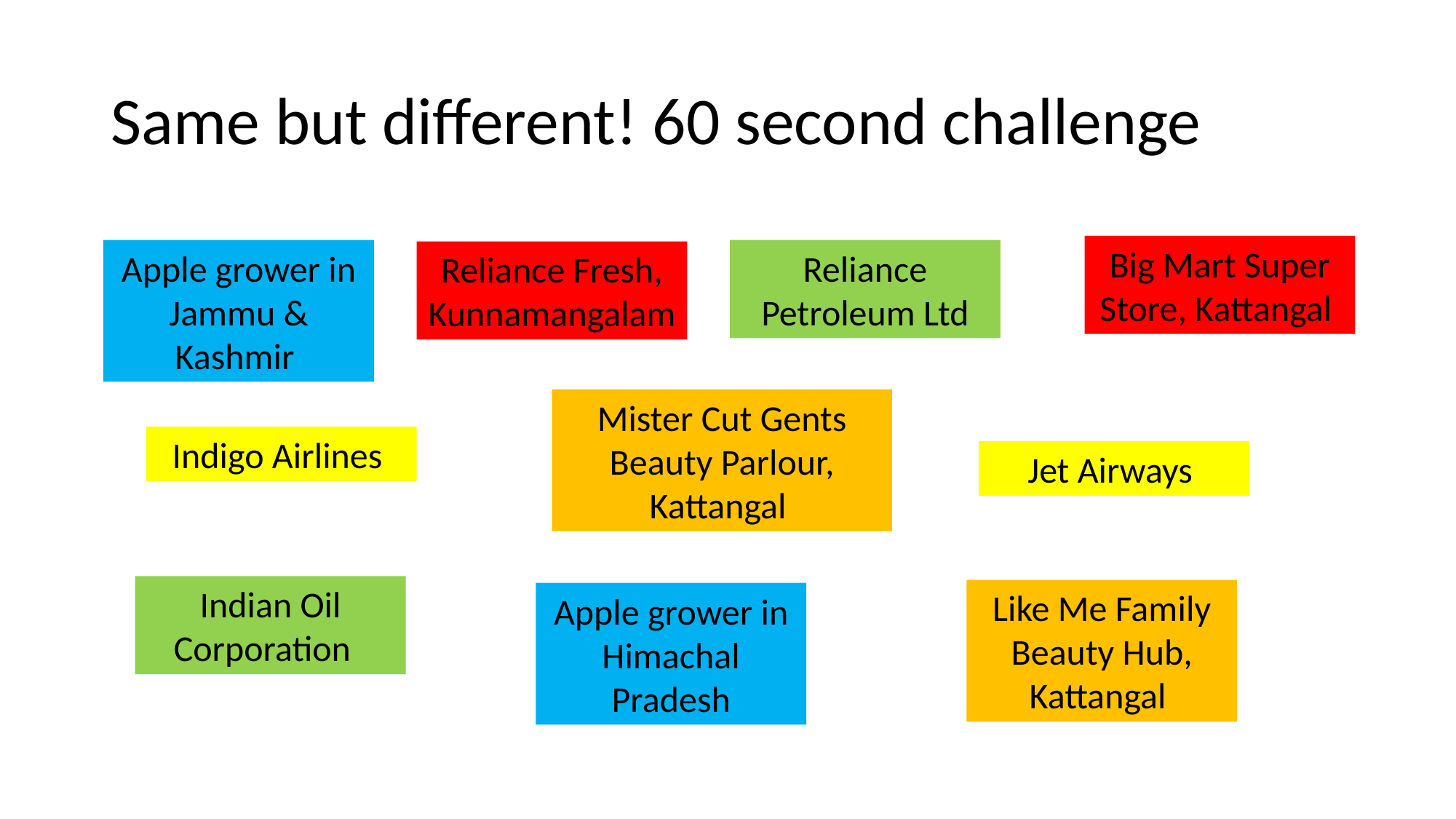

# Same but different! 60 second challenge
Big Mart Super Store, Kattangal
Apple grower in Jammu & Kashmir
Reliance Petroleum Ltd
Reliance Fresh,
Kunnamangalam
Mister Cut Gents Beauty Parlour, Kattangal
Indigo Airlines
Jet Airways
Indian Oil Corporation
Like Me Family Beauty Hub,
Kattangal
Apple grower in Himachal Pradesh